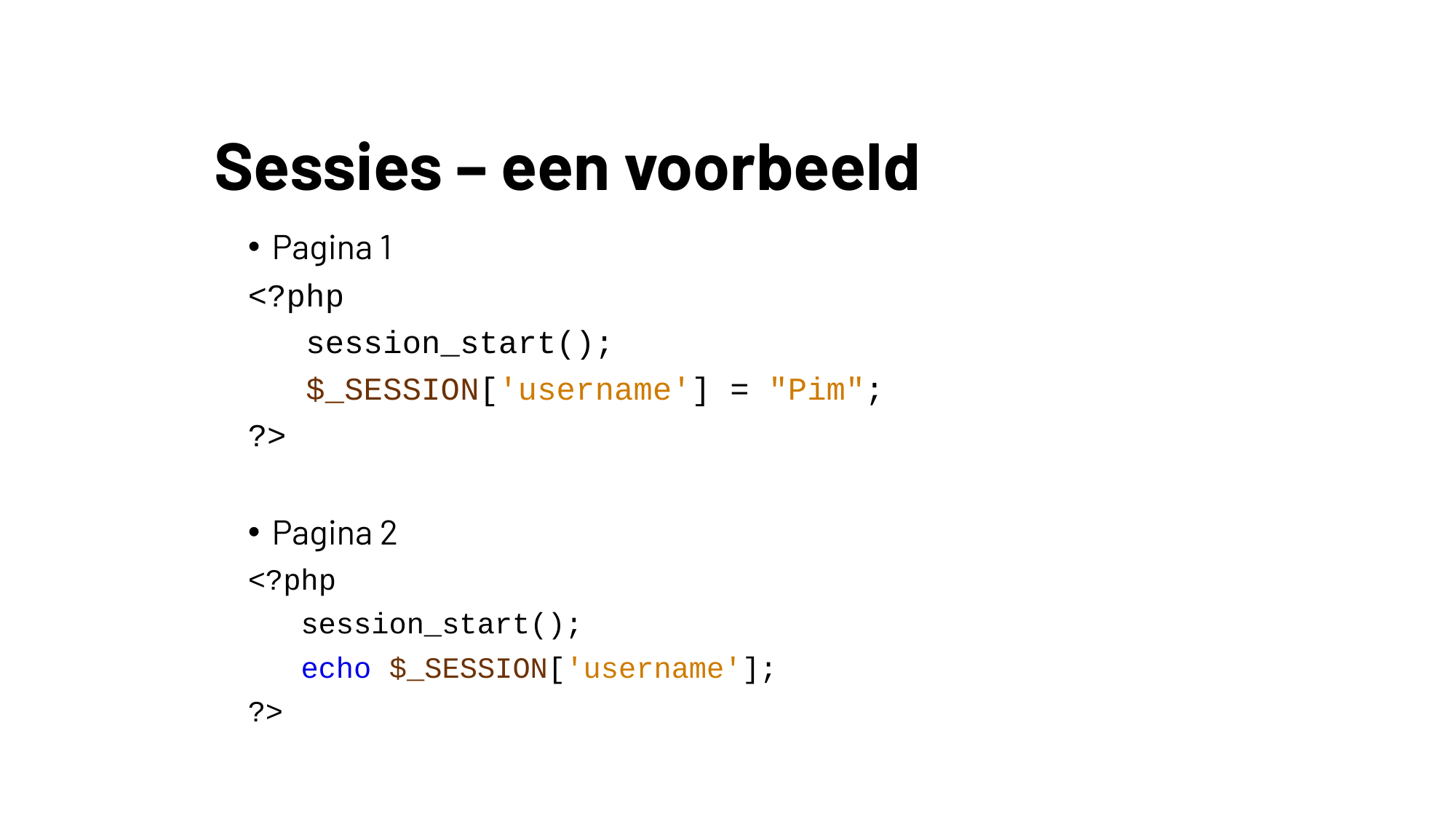

# Sessies – een voorbeeld
Pagina 1
<?php
   session_start();
   $_SESSION['username'] = "Pim";
?>

Pagina 2
<?php
   session_start();
   echo $_SESSION['username'];
?>